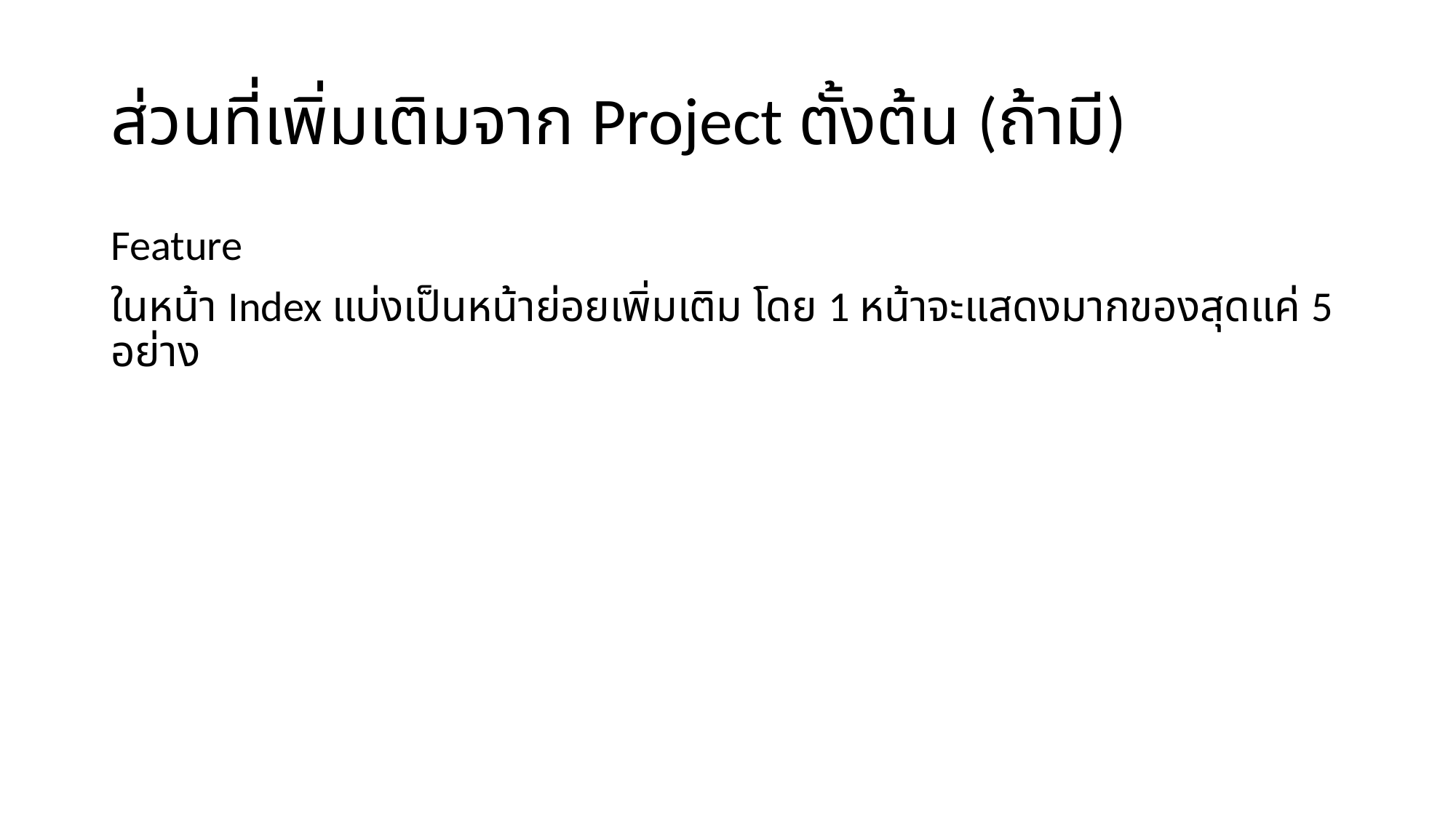

# ส่วนที่เพิ่มเติมจาก Project ตั้งต้น (ถ้ามี)
Feature
ในหน้า Index แบ่งเป็นหน้าย่อยเพิ่มเติม โดย 1 หน้าจะแสดงมากของสุดแค่ 5 อย่าง